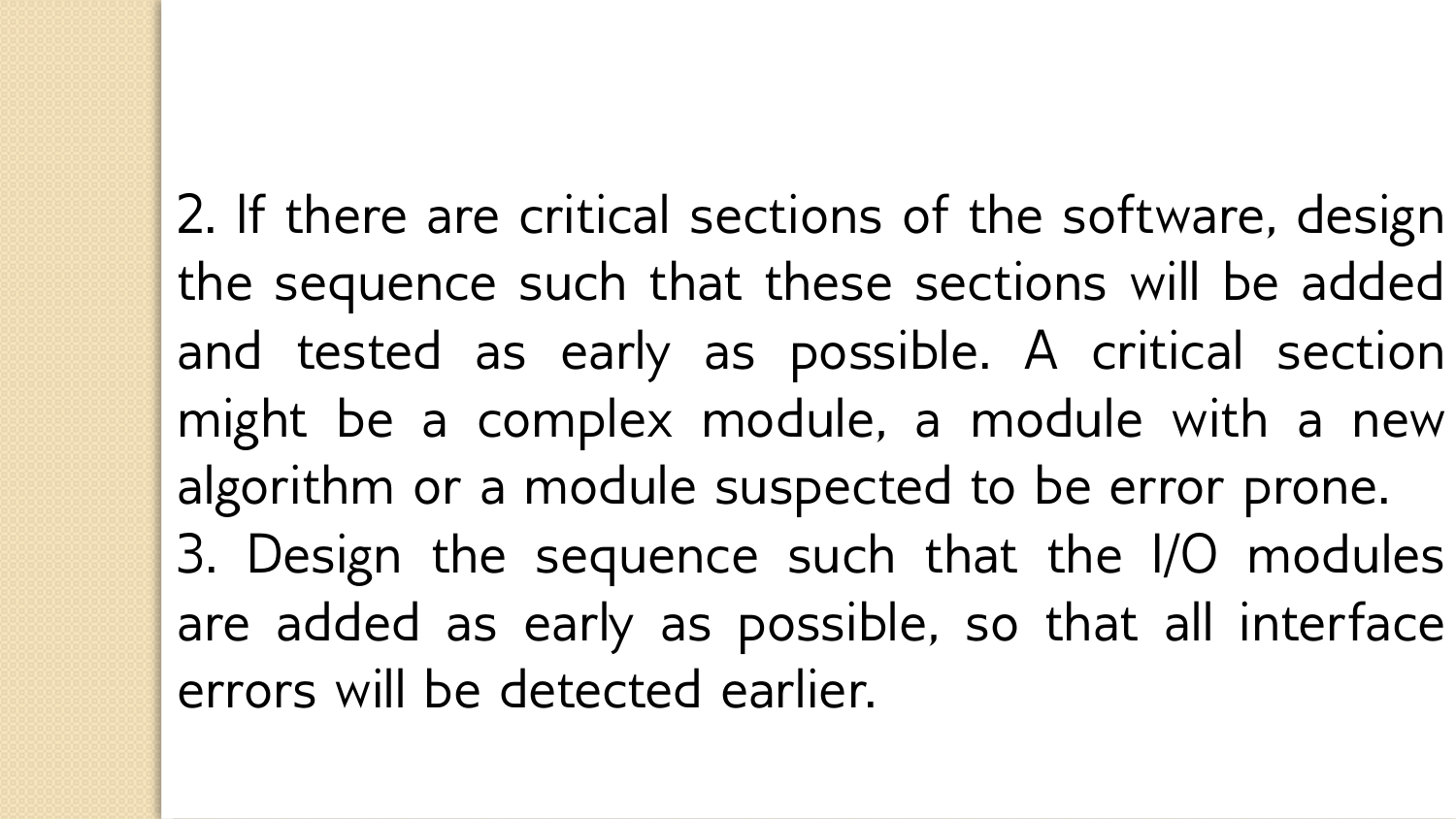

2. If there are critical sections of the software, design the sequence such that these sections will be added and tested as early as possible. A critical section might be a complex module, a module with a new algorithm or a module suspected to be error prone.
3. Design the sequence such that the I/O modules are added as early as possible, so that all interface errors will be detected earlier.